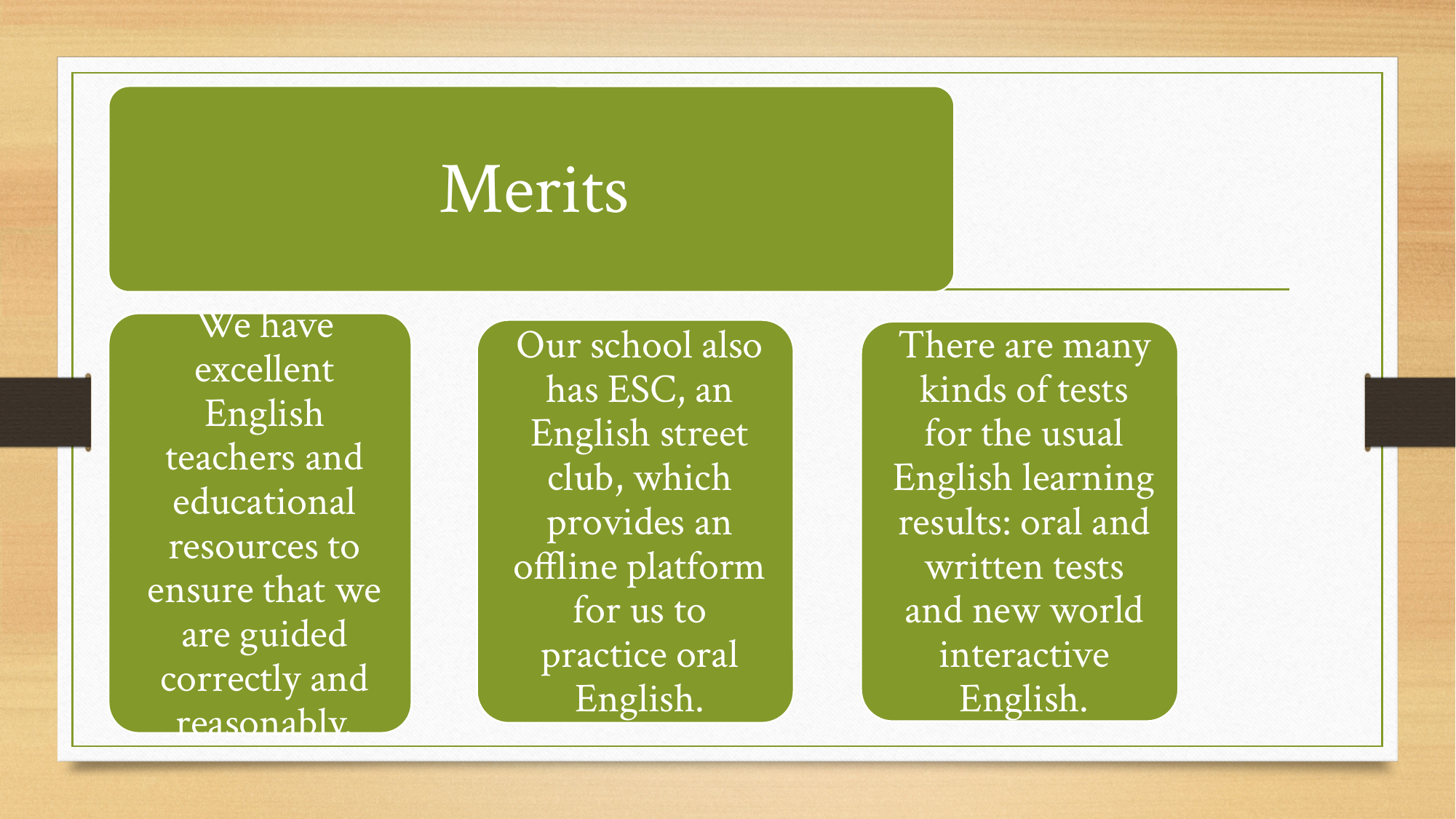

Merits
We have excellent English teachers and educational resources to ensure that we are guided correctly and reasonably.
There are many kinds of tests for the usual English learning results: oral and written tests and new world interactive English.
Our school also has ESC, an English street club, which provides an offline platform for us to practice oral English.
# Merits